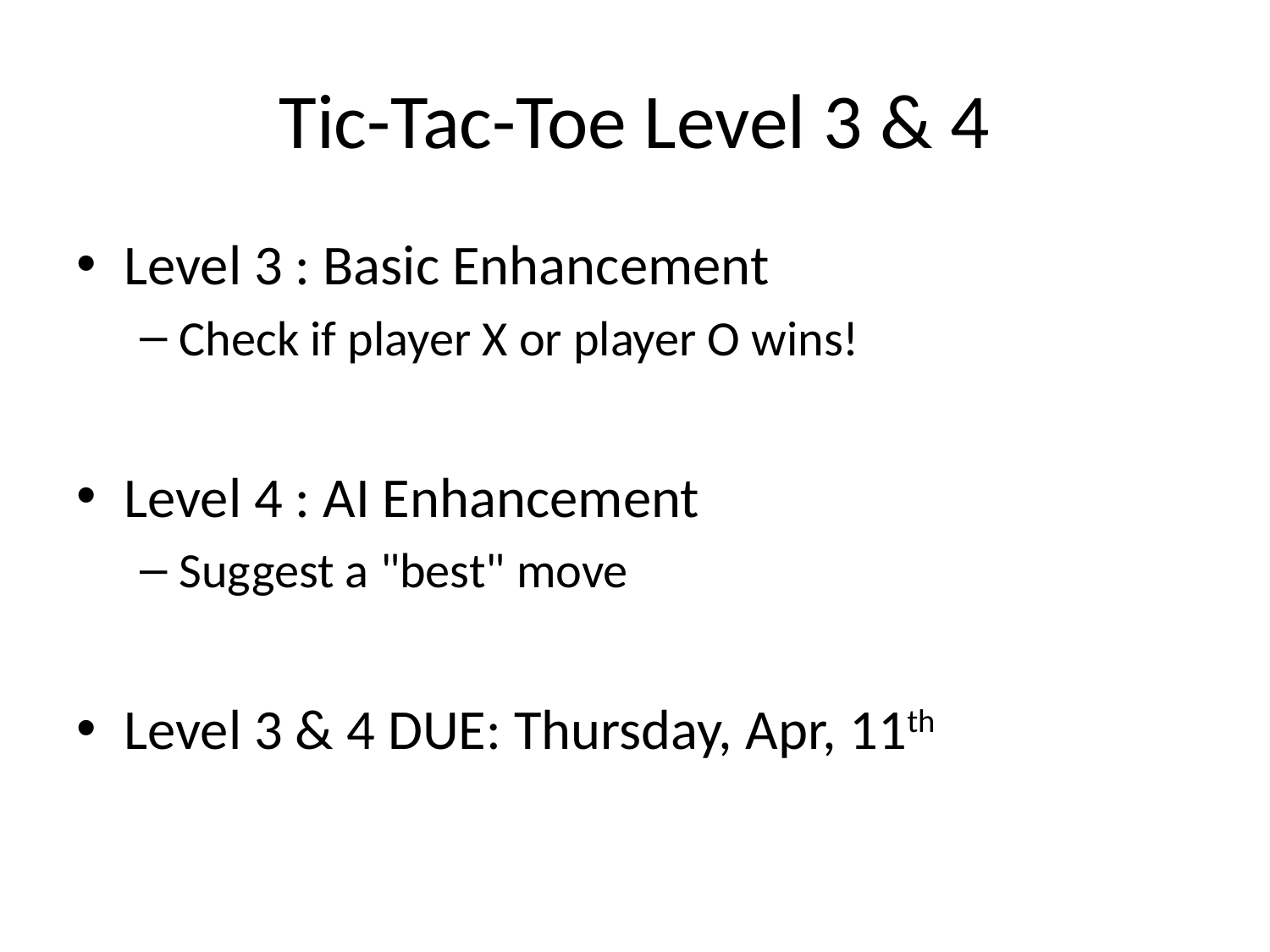

# Tic-Tac-Toe Level 3 & 4
Level 3 : Basic Enhancement
Check if player X or player O wins!

Level 4 : AI Enhancement
Suggest a "best" move

Level 3 & 4 DUE: Thursday, Apr, 11th